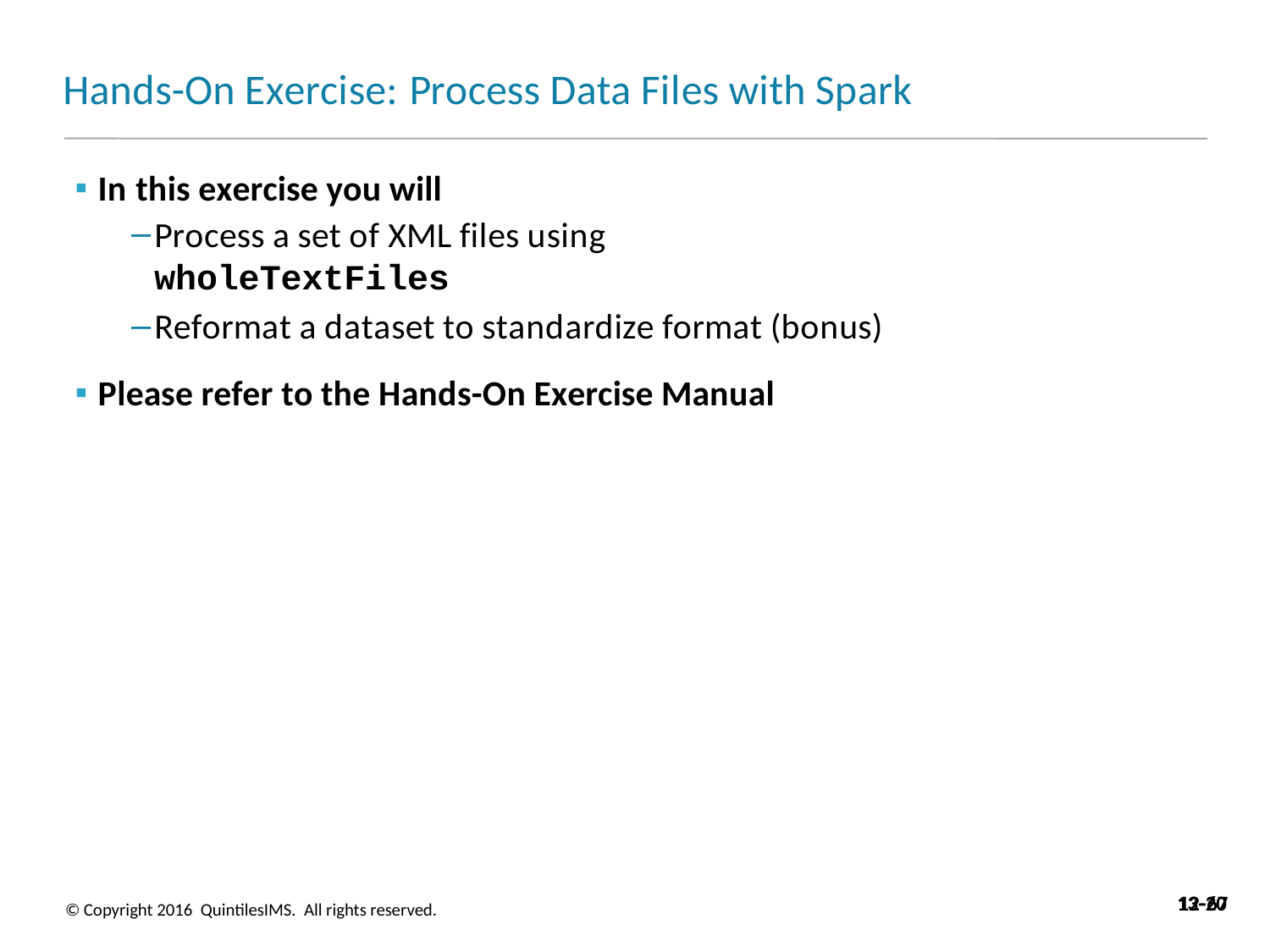

# Hands-On Exercise: Process Data Files with Spark
In this exercise you will
Process a set of XML files using wholeTextFiles
Reformat a dataset to standardize format (bonus)
Please refer to the Hands-On Exercise Manual
13-20
12-67
© Copyright 2016  QuintilesIMS.  All rights reserved.